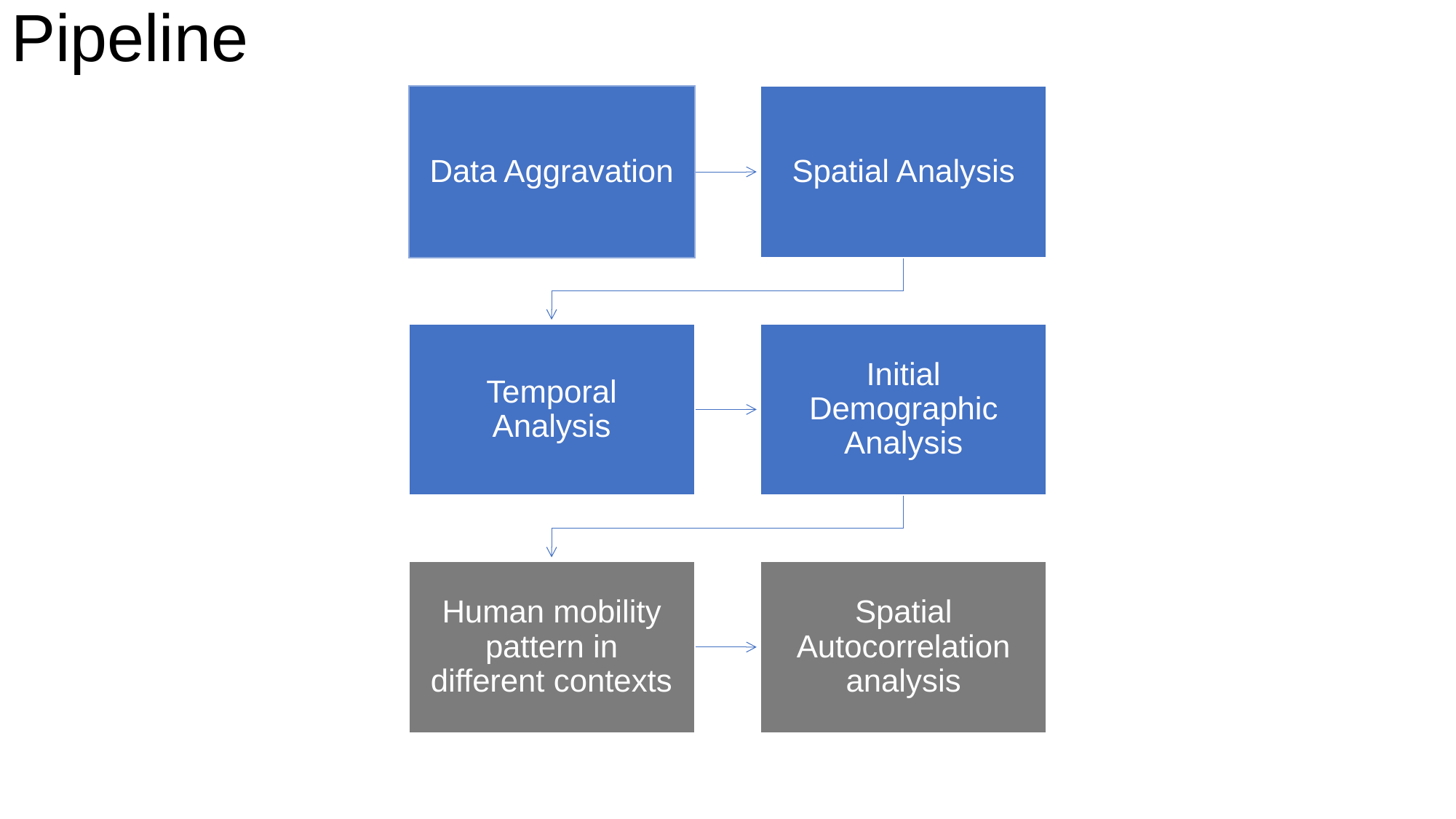

# Pipeline

Data Aggravation

Spatial Analysis

Temporal Analysis

Initial Demographic Analysis

Human mobility pattern in different contexts
Spatial Autocorrelation analysis